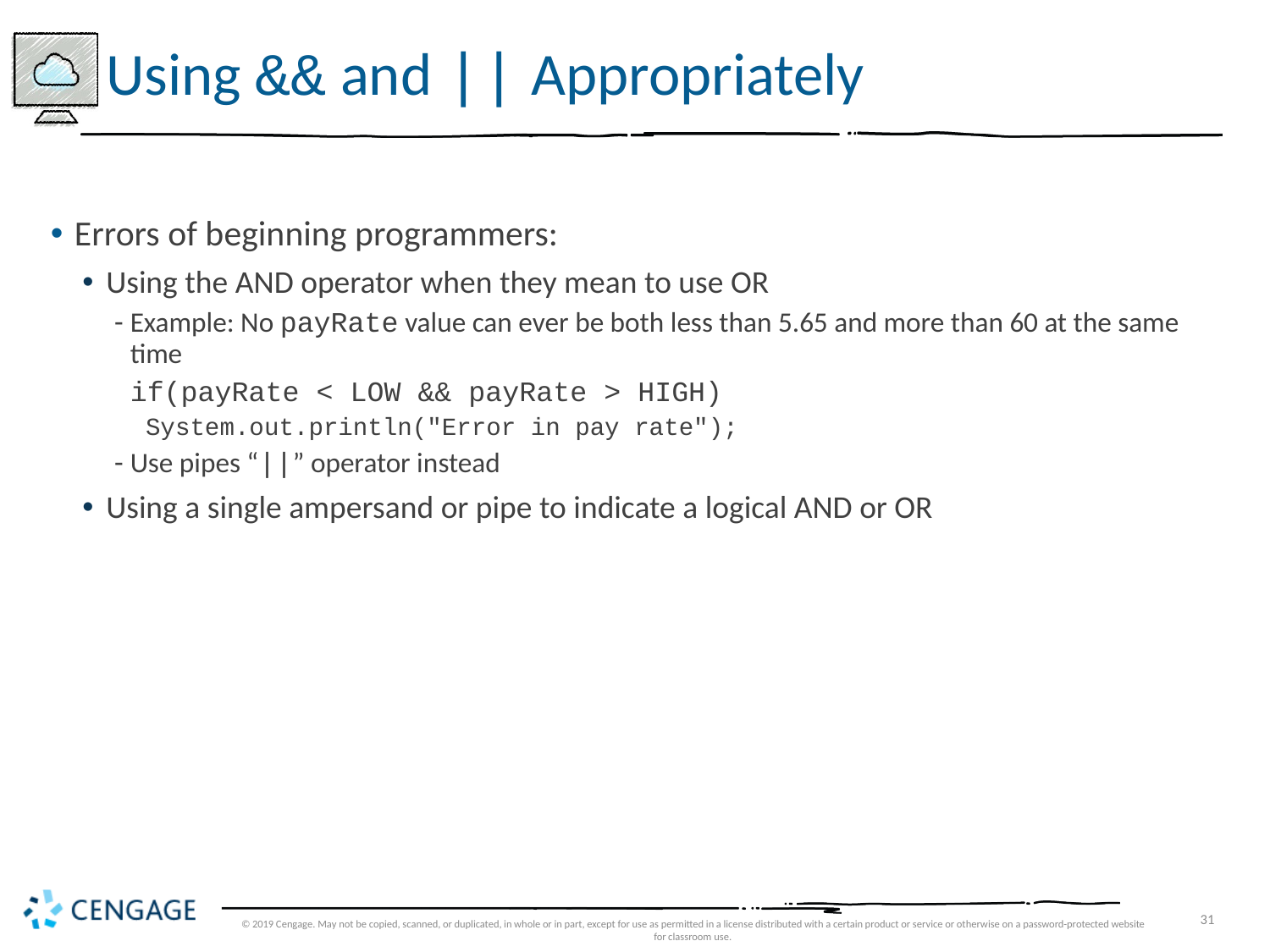

# Using && and || Appropriately
Errors of beginning programmers:
Using the AND operator when they mean to use OR
Example: No payRate value can ever be both less than 5.65 and more than 60 at the same time
	if(payRate < LOW && payRate > HIGH)
 System.out.println("Error in pay rate");
Use pipes “||” operator instead
Using a single ampersand or pipe to indicate a logical AND or OR
© 2019 Cengage. May not be copied, scanned, or duplicated, in whole or in part, except for use as permitted in a license distributed with a certain product or service or otherwise on a password-protected website for classroom use.